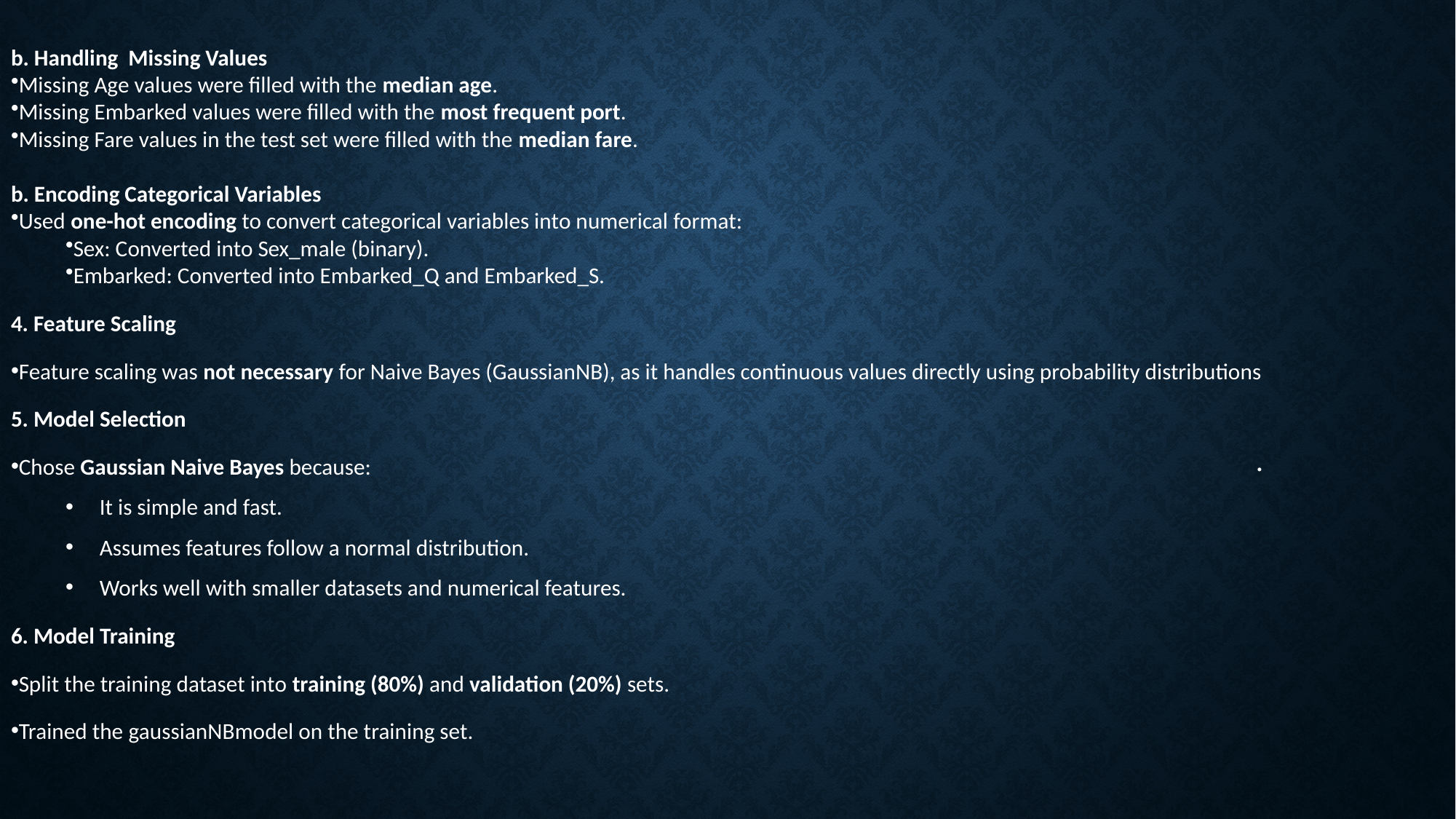

b. Handling  Missing Values
Missing Age values were filled with the median age.
Missing Embarked values were filled with the most frequent port.
Missing Fare values in the test set were filled with the median fare.

b. Encoding Categorical Variables
Used one-hot encoding to convert categorical variables into numerical format:
Sex: Converted into Sex_male (binary).
Embarked: Converted into Embarked_Q and Embarked_S.
4. Feature Scaling
Feature scaling was not necessary for Naive Bayes (GaussianNB), as it handles continuous values directly using probability distributions
5. Model Selection
Chose Gaussian Naive Bayes because:
It is simple and fast.
Assumes features follow a normal distribution.
Works well with smaller datasets and numerical features.
6. Model Training
Split the training dataset into training (80%) and validation (20%) sets.
Trained the gaussianNBmodel on the training set.

# .